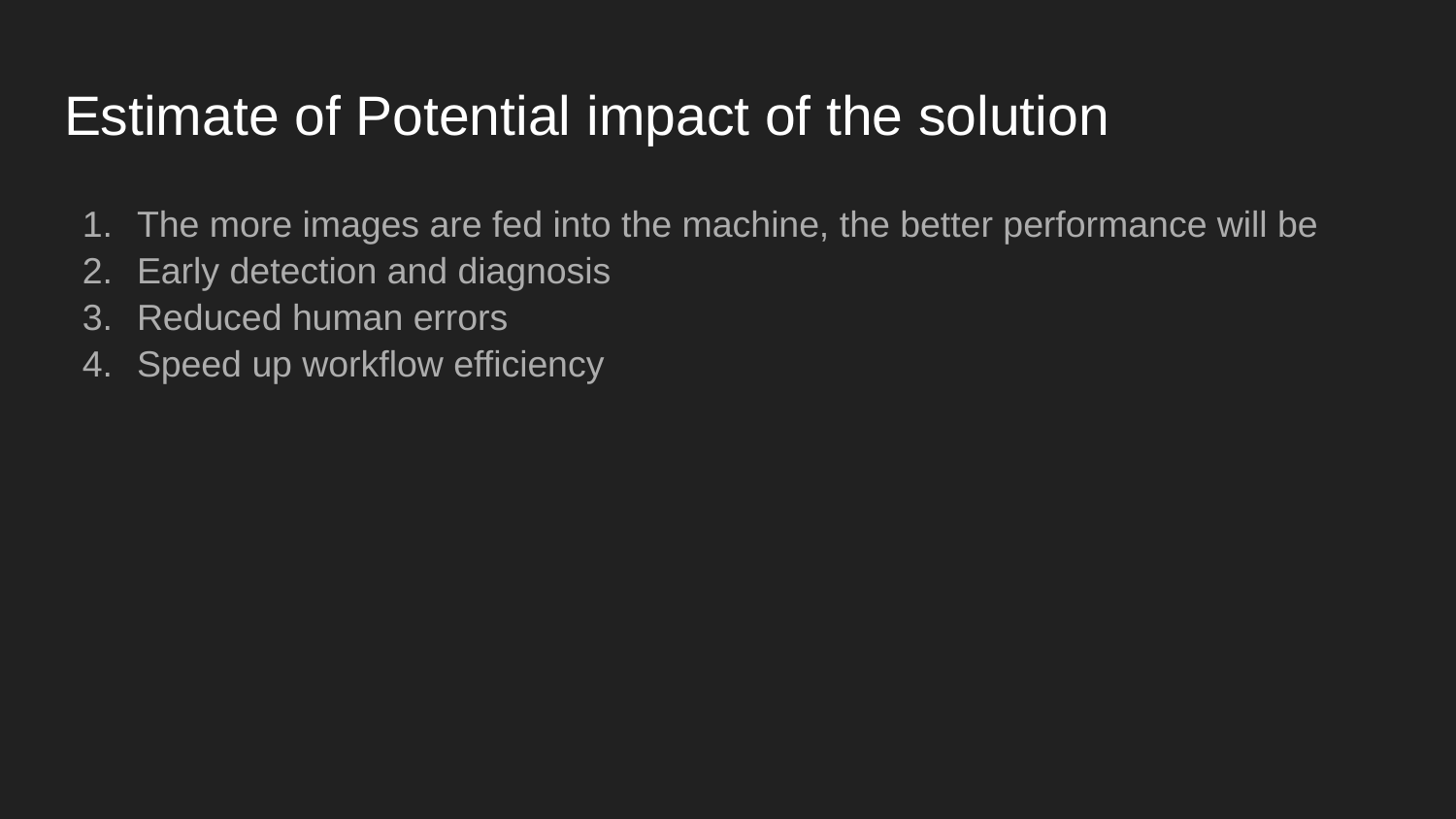

# Estimate of Potential impact of the solution
The more images are fed into the machine, the better performance will be
Early detection and diagnosis
Reduced human errors
Speed up workflow efficiency